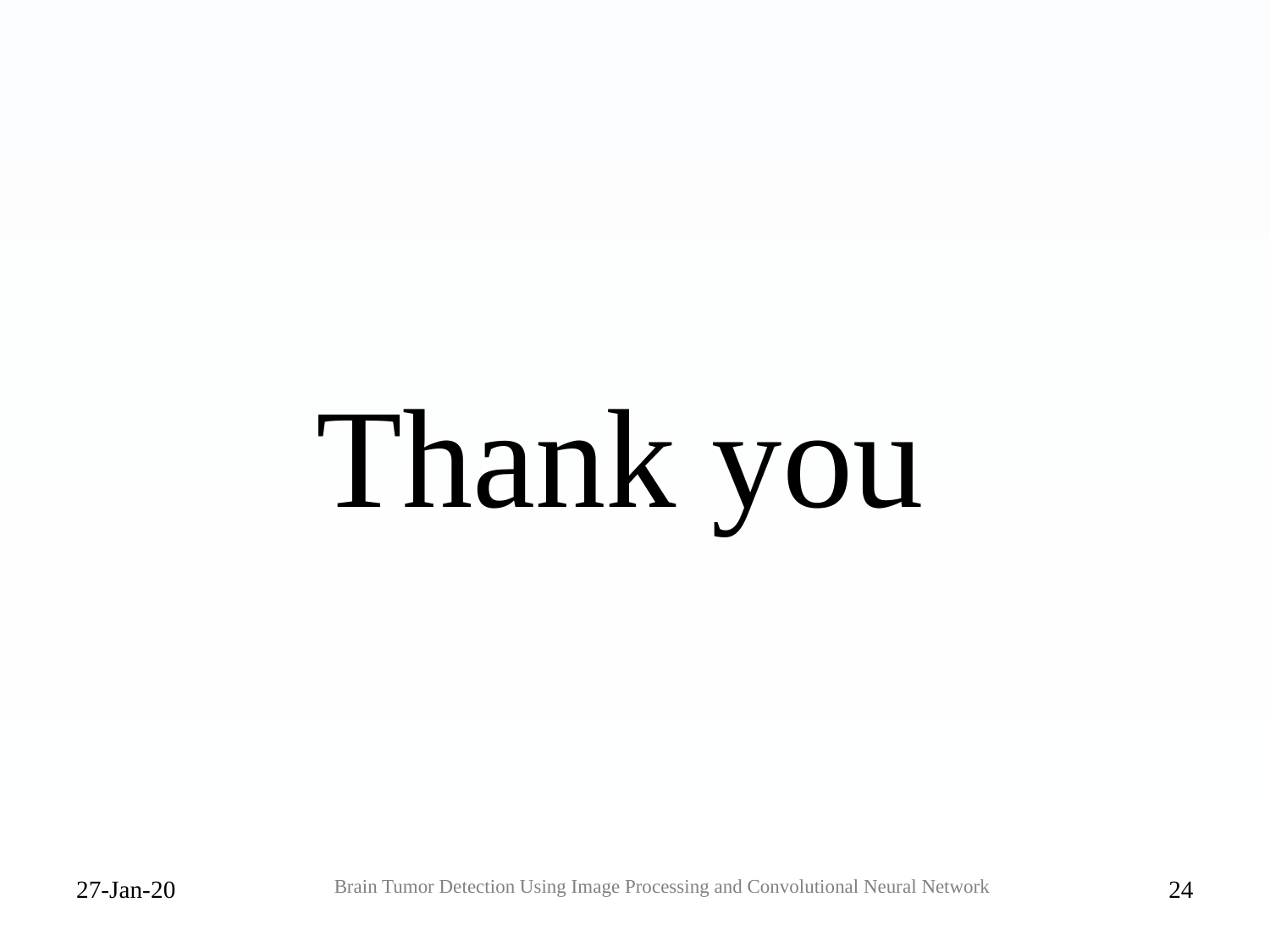

Thank you
27-Jan-20
Brain Tumor Detection Using Image Processing and Convolutional Neural Network
24